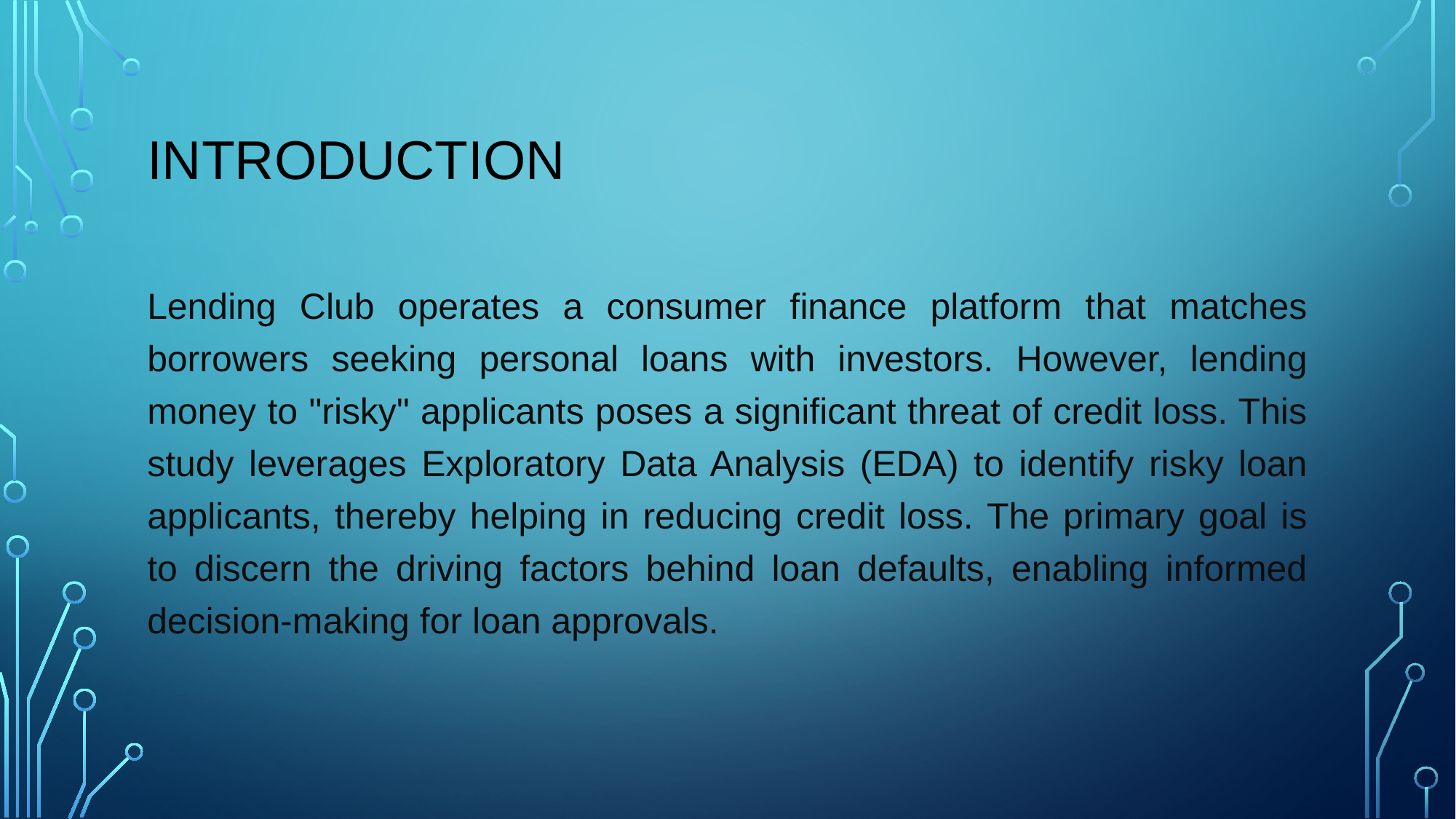

# INTRODUCTION
Lending Club operates a consumer finance platform that matches borrowers seeking personal loans with investors. However, lending money to "risky" applicants poses a significant threat of credit loss. This study leverages Exploratory Data Analysis (EDA) to identify risky loan applicants, thereby helping in reducing credit loss. The primary goal is to discern the driving factors behind loan defaults, enabling informed decision-making for loan approvals.